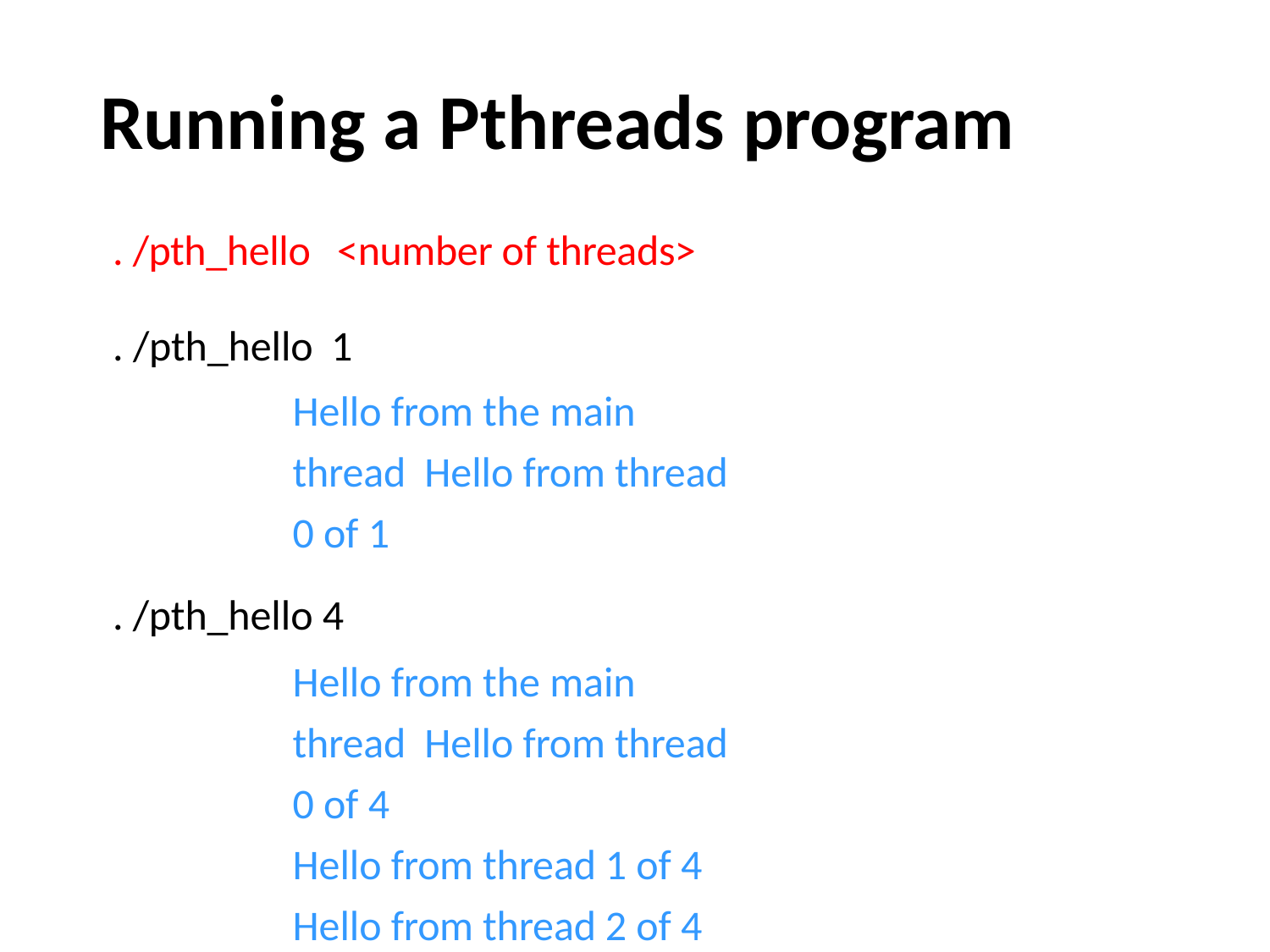

# Running a Pthreads program
. /pth_hello	<number of threads>

. /pth_hello	1
Hello from the main thread  Hello from thread 0 of 1
. /pth_hello 4
Hello from the main thread  Hello from thread 0 of 4
Hello from thread 1 of 4
Hello from thread 2 of 4
Hello from thread 3 of 4